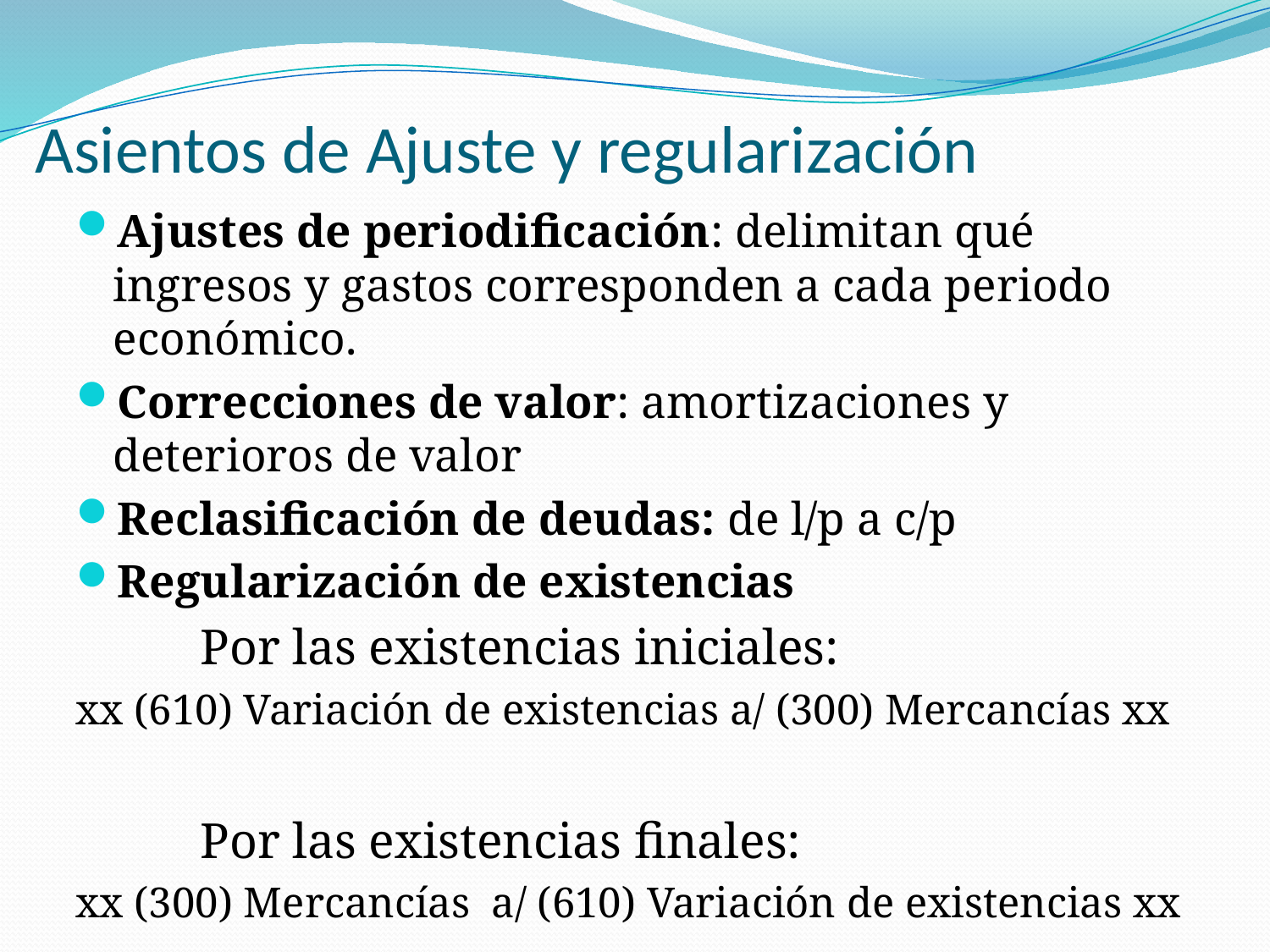

# Asientos de Ajuste y regularización
Ajustes de periodificación: delimitan qué ingresos y gastos corresponden a cada periodo económico.
Correcciones de valor: amortizaciones y deterioros de valor
Reclasificación de deudas: de l/p a c/p
Regularización de existencias
		Por las existencias iniciales:
xx (610) Variación de existencias a/ (300) Mercancías xx

		Por las existencias finales:
xx (300) Mercancías  a/ (610) Variación de existencias xx